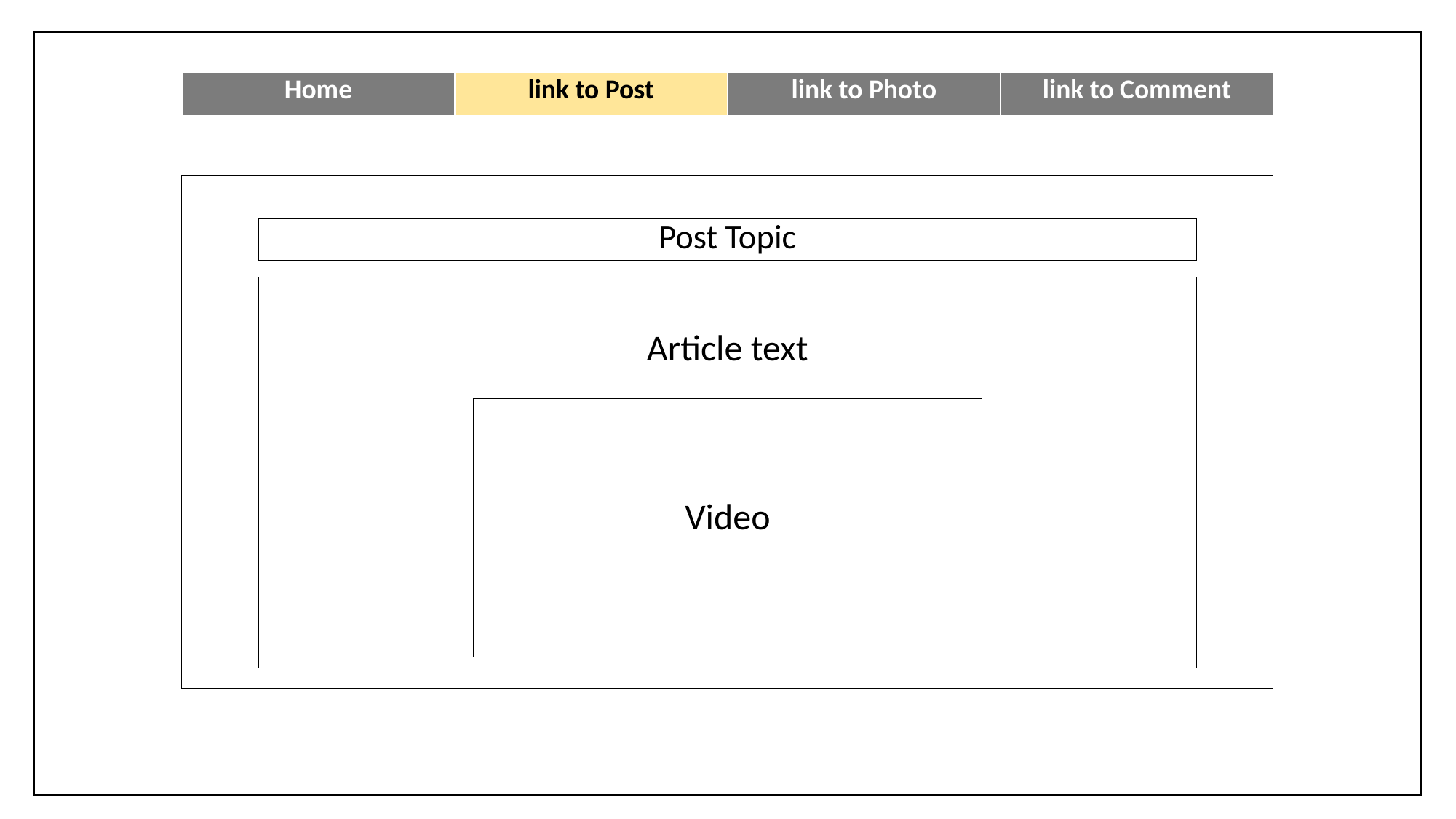

| Home | link to Post | link to Photo | link to Comment |
| --- | --- | --- | --- |

Post Topic

Article text

Video